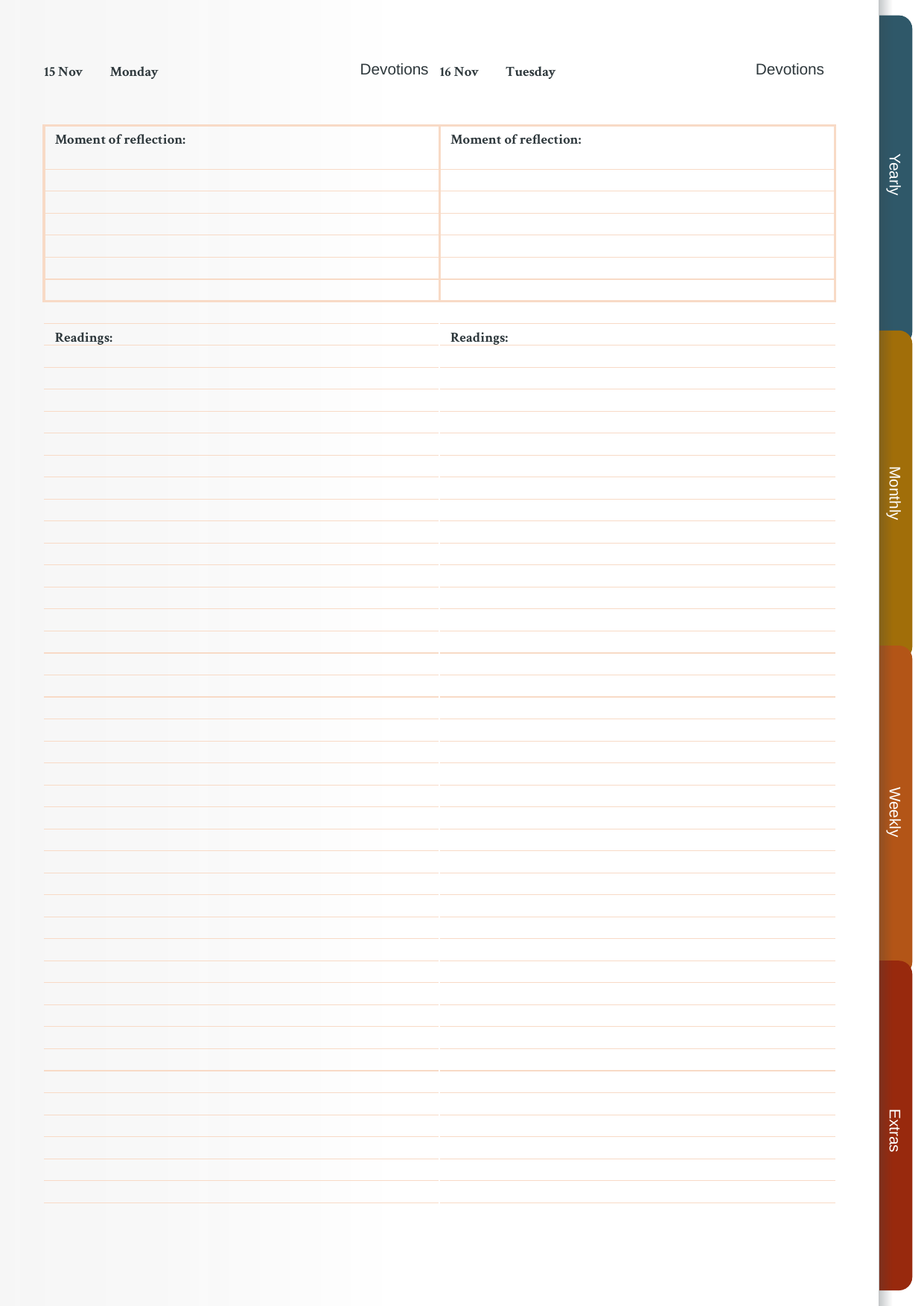

# 15November - 16November
Yearly
15 Nov
Monday
Devotions
16 Nov
Tuesday
Devotions
Monthly
Weekly
Extras